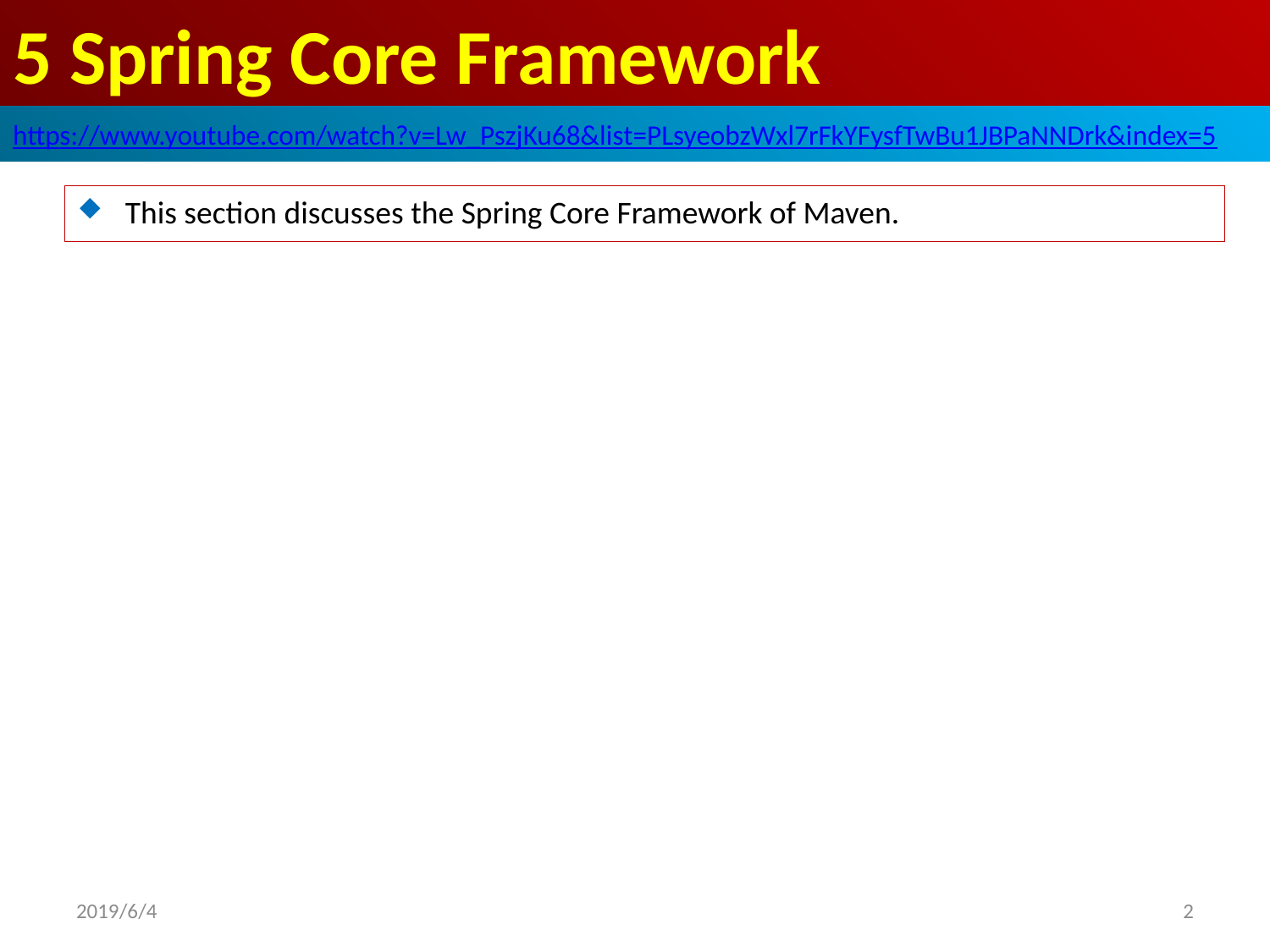

# 5 Spring Core Framework
https://www.youtube.com/watch?v=Lw_PszjKu68&list=PLsyeobzWxl7rFkYFysfTwBu1JBPaNNDrk&index=5
This section discusses the Spring Core Framework of Maven.
2019/6/4
2